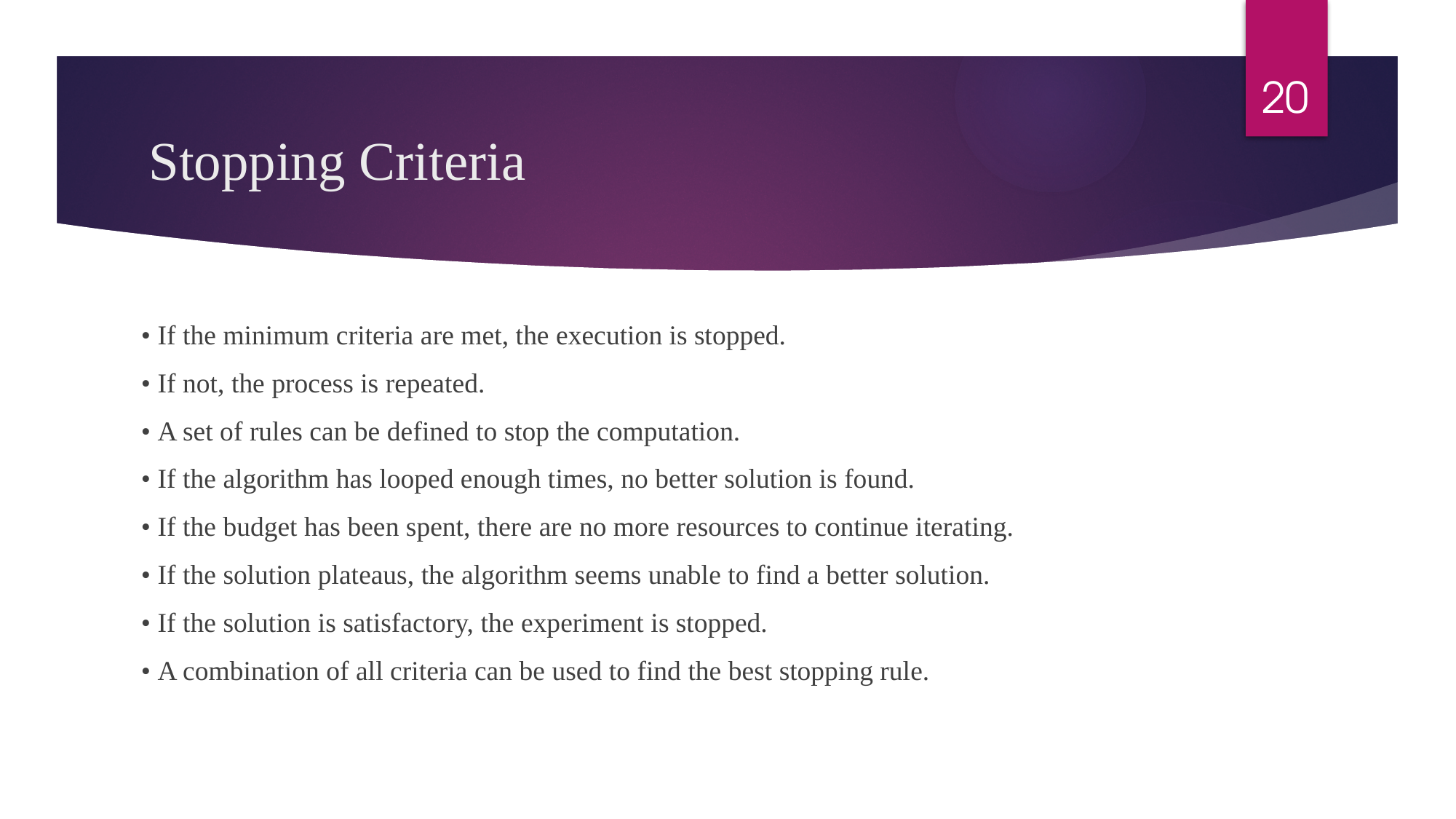

20
# Stopping Criteria

• If the minimum criteria are met, the execution is stopped.
• If not, the process is repeated.
• A set of rules can be defined to stop the computation.
• If the algorithm has looped enough times, no better solution is found.
• If the budget has been spent, there are no more resources to continue iterating.
• If the solution plateaus, the algorithm seems unable to find a better solution.
• If the solution is satisfactory, the experiment is stopped.
• A combination of all criteria can be used to find the best stopping rule.